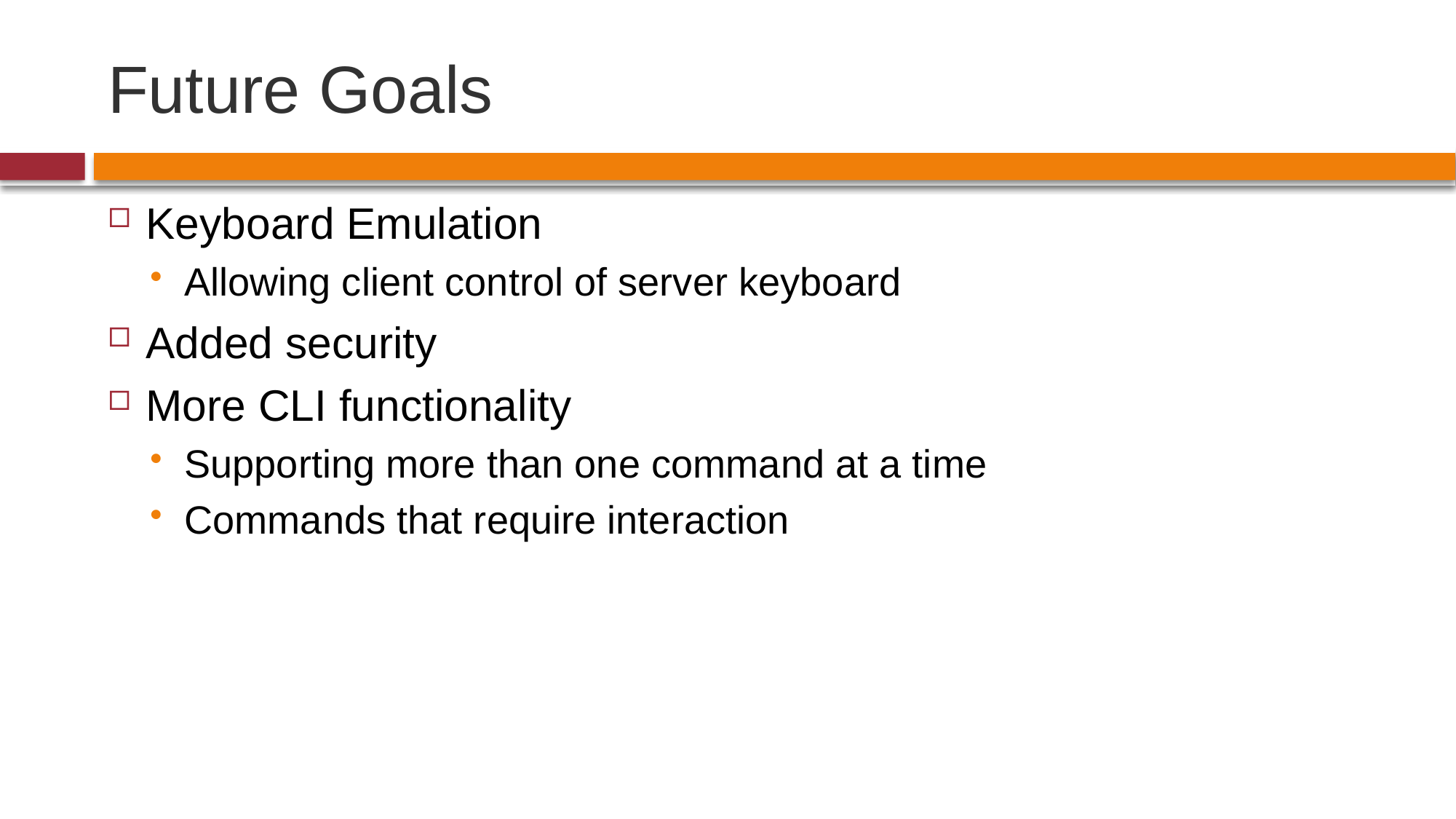

# Future Goals
Keyboard Emulation
Allowing client control of server keyboard
Added security
More CLI functionality
Supporting more than one command at a time
Commands that require interaction